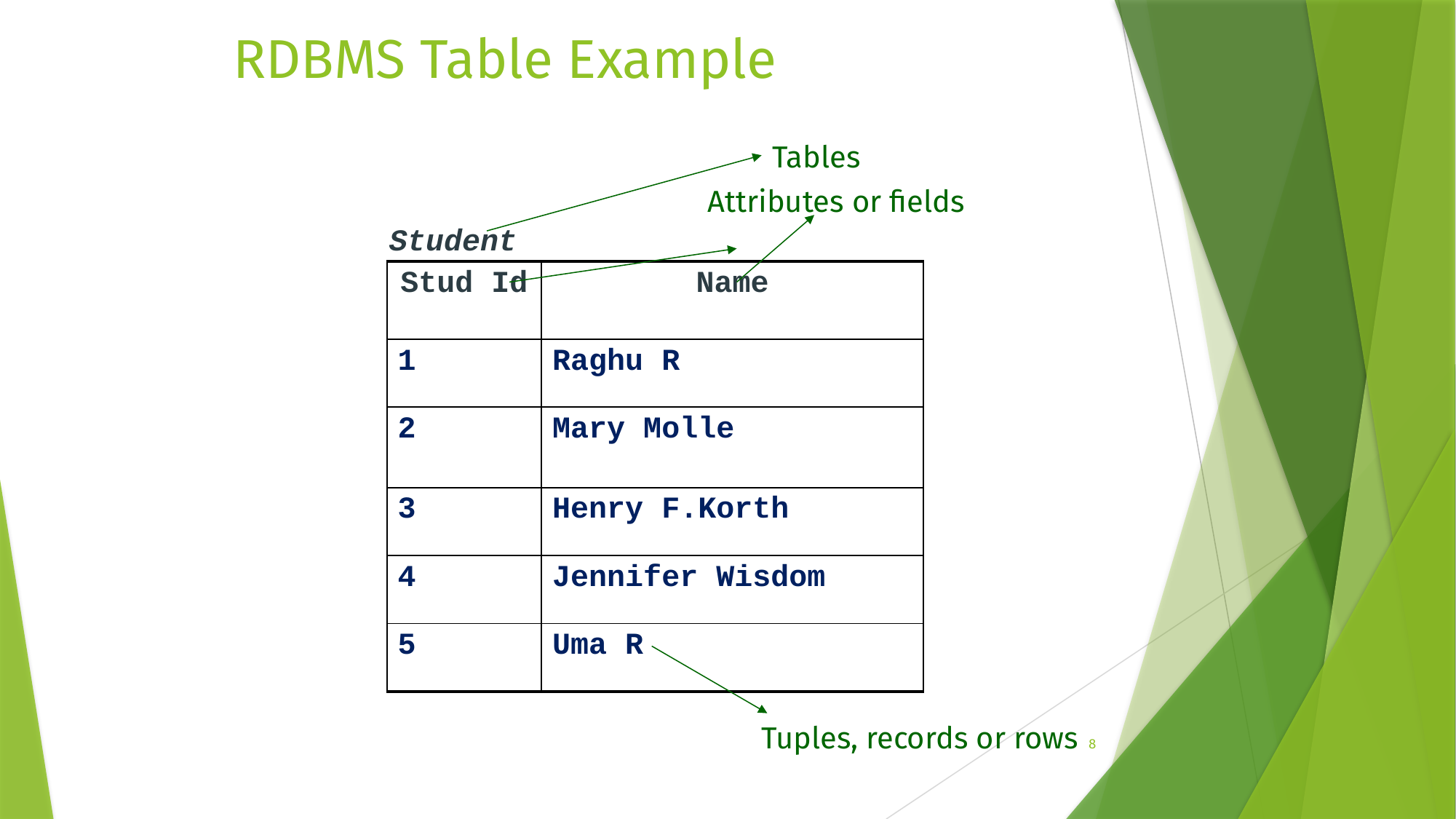

# RDBMS Table Example
Tables
Attributes or fields
Student

| Stud Id | Name |
| --- | --- |
| 1 | Raghu R |
| 2 | Mary Molle |
| 3 | Henry F.Korth |
| 4 | Jennifer Wisdom |
| 5 | Uma R |

Tuples, records or rows
8